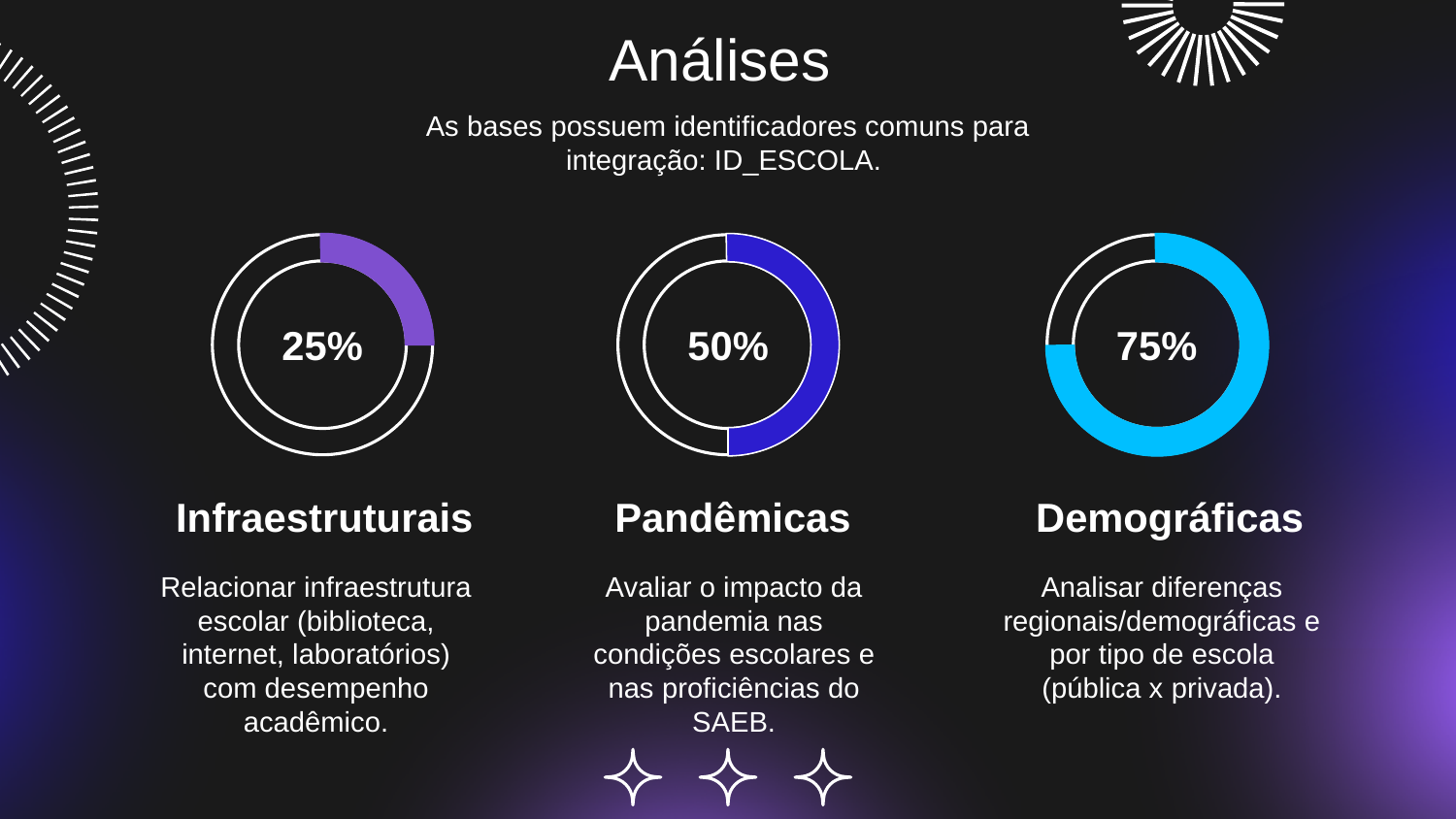

Análises
As bases possuem identificadores comuns para integração: ID_ESCOLA.

# 25%
50%
75%
Infraestruturais
Pandêmicas
Demográficas
Relacionar infraestrutura escolar (biblioteca, internet, laboratórios) com desempenho acadêmico.
Avaliar o impacto da pandemia nas condições escolares e nas proficiências do SAEB.
Analisar diferenças regionais/demográficas e por tipo de escola (pública x privada).